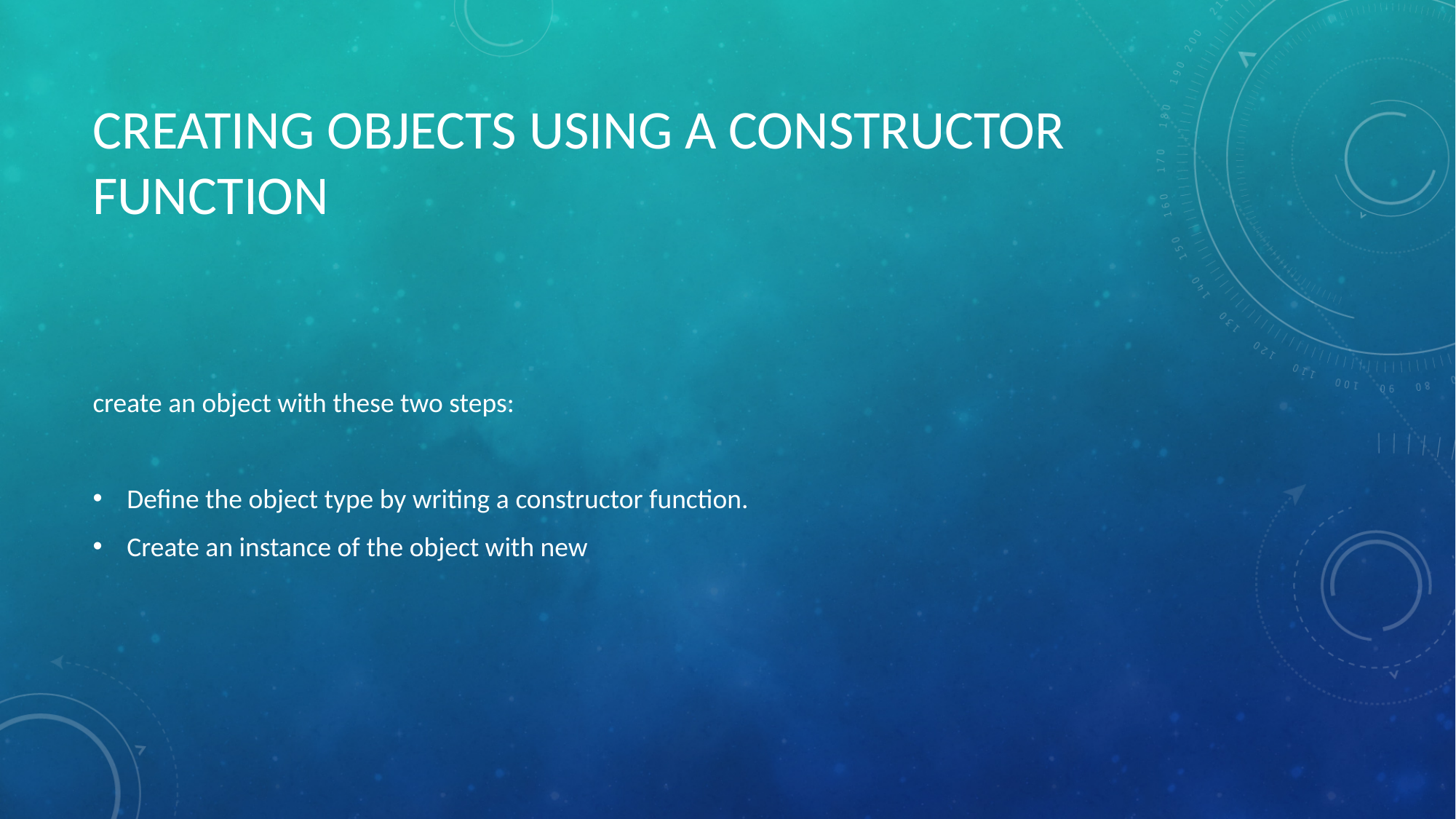

# Creating objects Using a constructor function
create an object with these two steps:

Define the object type by writing a constructor function.
Create an instance of the object with new